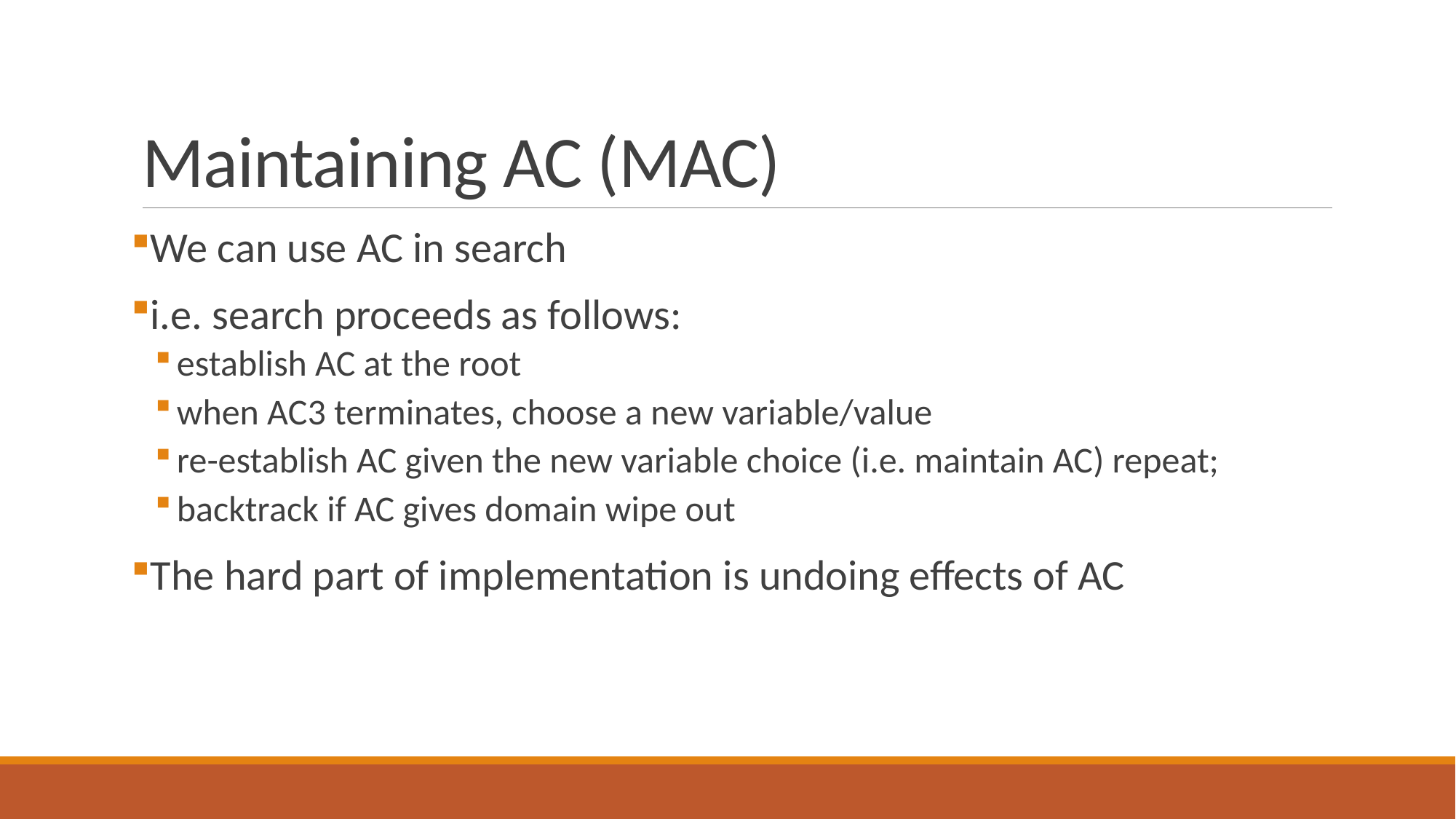

# Maintaining AC (MAC)
We can use AC in search
i.e. search proceeds as follows:
establish AC at the root
when AC3 terminates, choose a new variable/value
re-establish AC given the new variable choice (i.e. maintain AC) repeat;
backtrack if AC gives domain wipe out
The hard part of implementation is undoing effects of AC